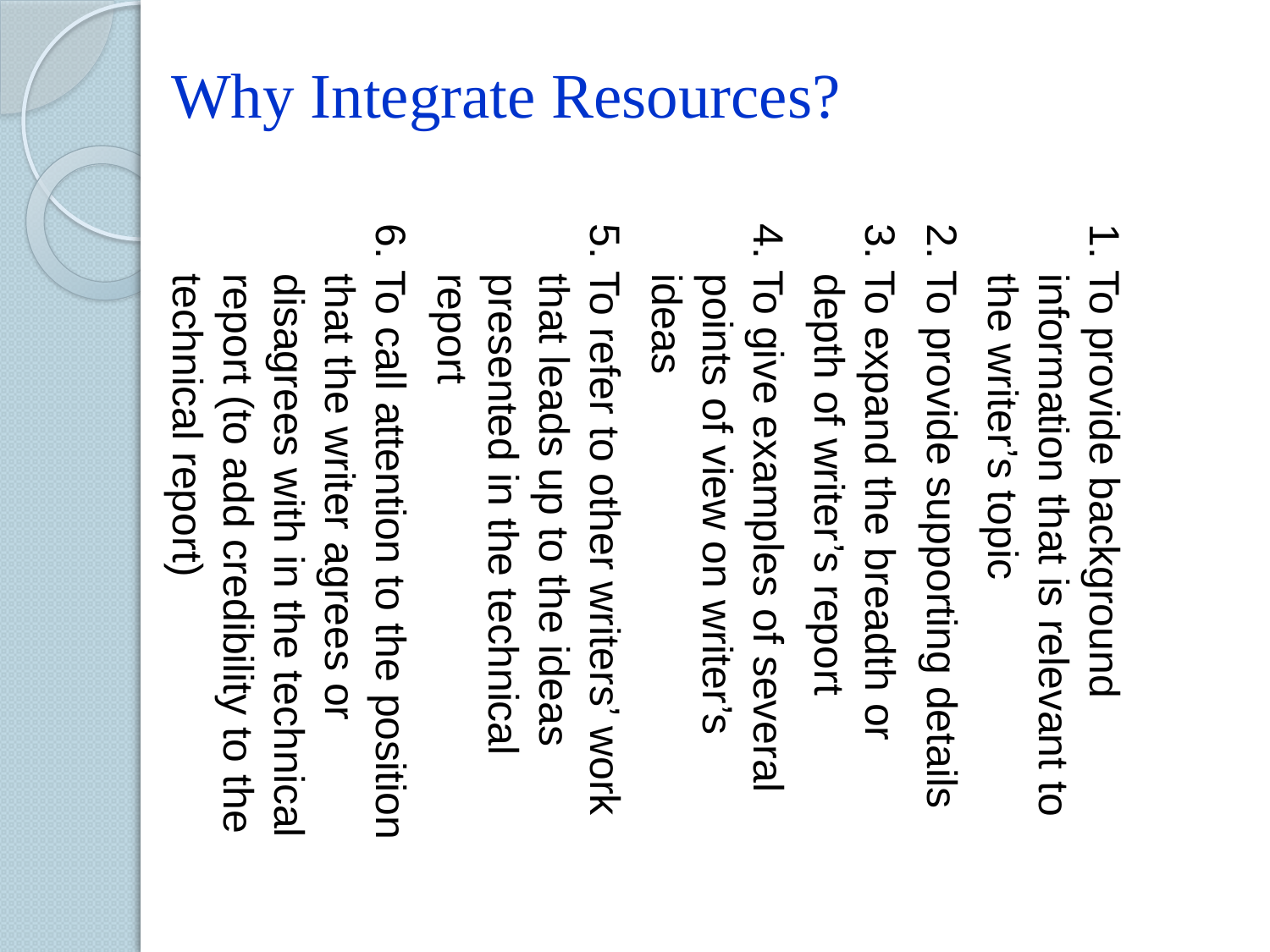

Why Integrate Resources?
1. To provide background information that is relevant to the writer’s topic
2. To provide supporting details
3. To expand the breadth or depth of writer’s report
4. To give examples of several points of view on writer’s ideas
5. To refer to other writers’ work that leads up to the ideas presented in the technical report
6. To call attention to the position that the writer agrees or disagrees with in the technical report (to add credibility to the technical report)